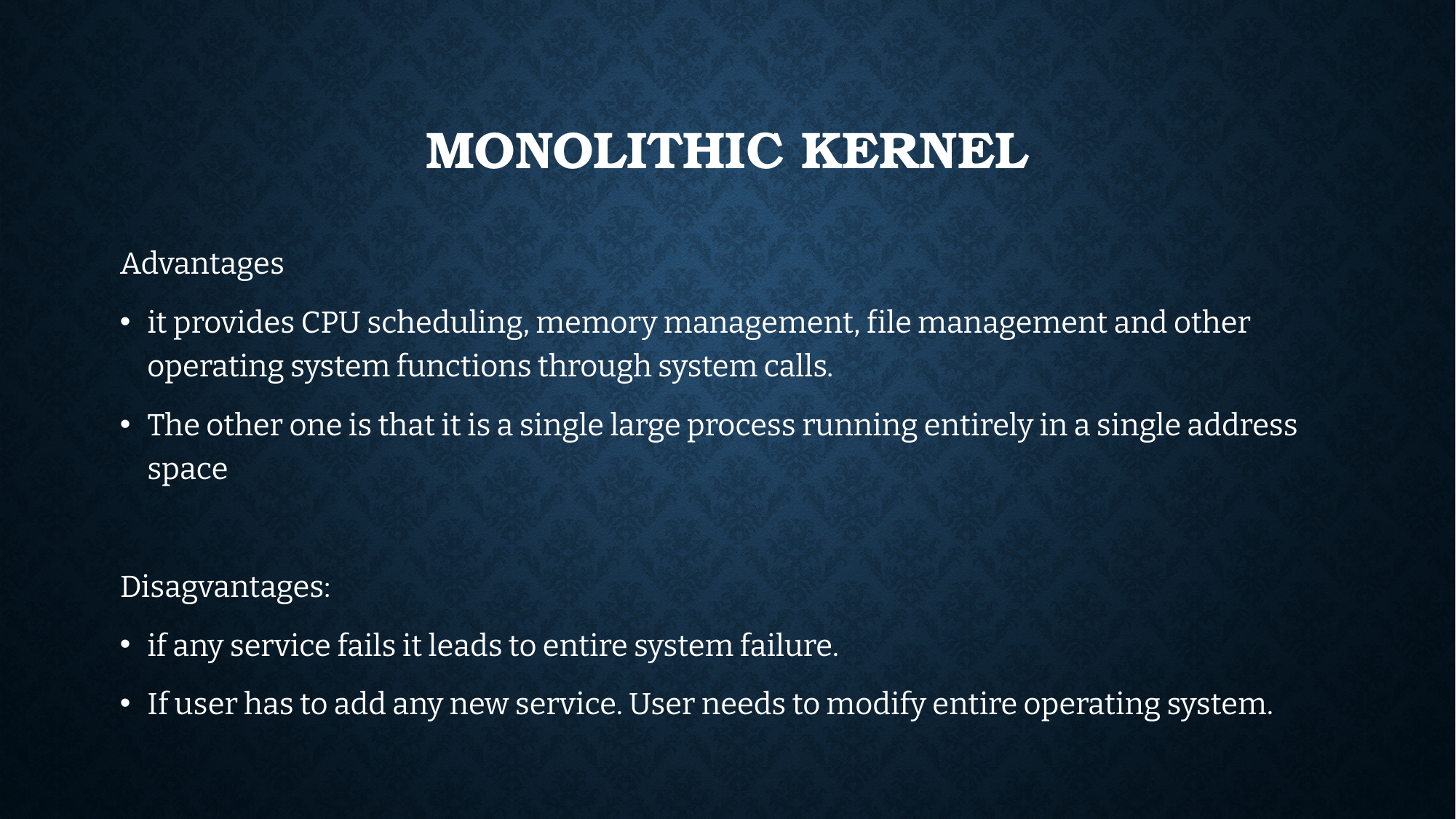

# Monolithic kernel
Advantages
it provides CPU scheduling, memory management, file management and other operating system functions through system calls.
The other one is that it is a single large process running entirely in a single address space

Disagvantages:
if any service fails it leads to entire system failure.
If user has to add any new service. User needs to modify entire operating system.